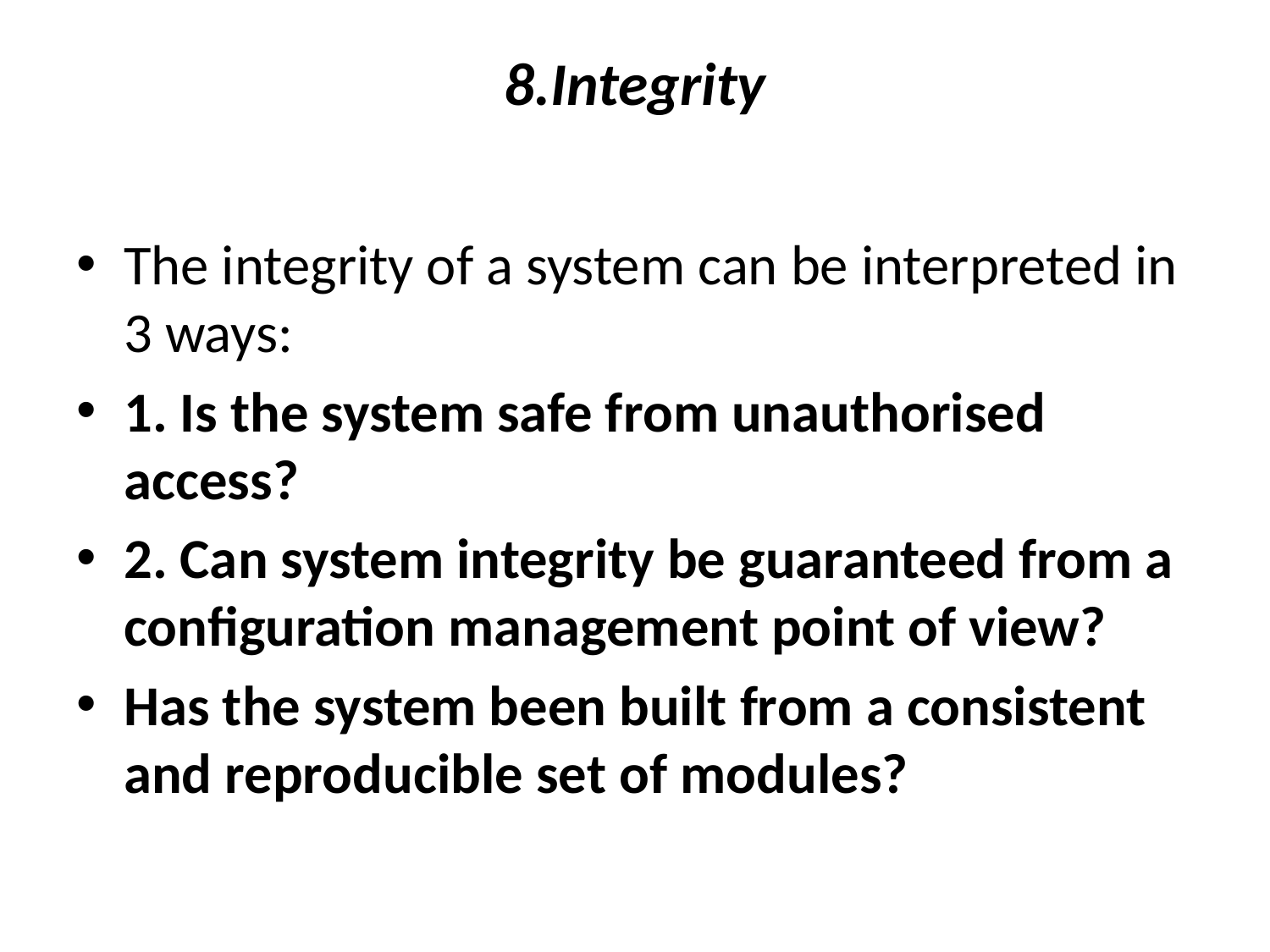

# 8.Integrity
The integrity of a system can be interpreted in 3 ways:
1. Is the system safe from unauthorised access?
2. Can system integrity be guaranteed from a configuration management point of view?
Has the system been built from a consistent and reproducible set of modules?